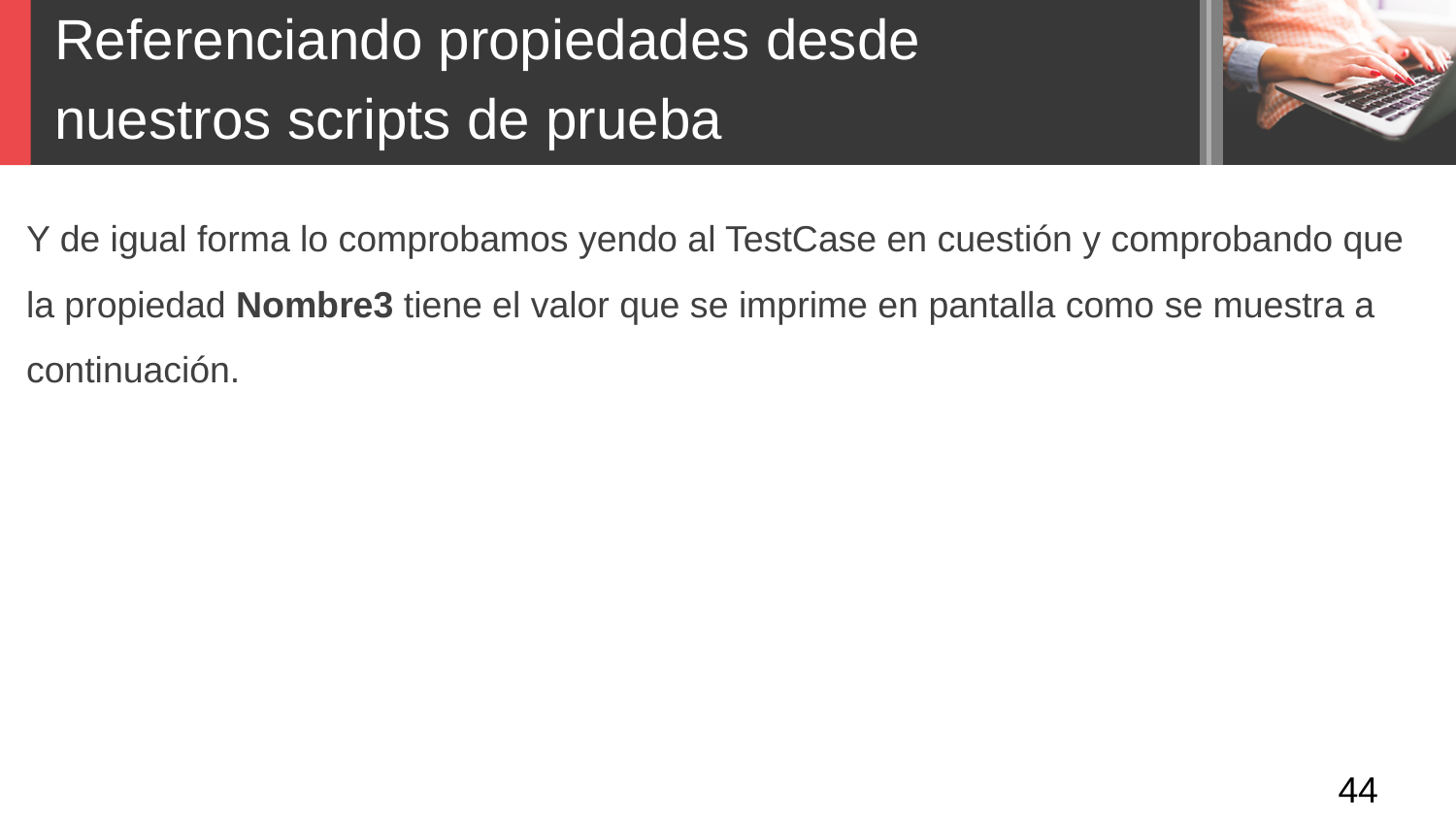

Referenciando propiedades desde
nuestros scripts de prueba
Y de igual forma lo comprobamos yendo al TestCase en cuestión y comprobando que
la propiedad Nombre3 tiene el valor que se imprime en pantalla como se muestra a
continuación.
44